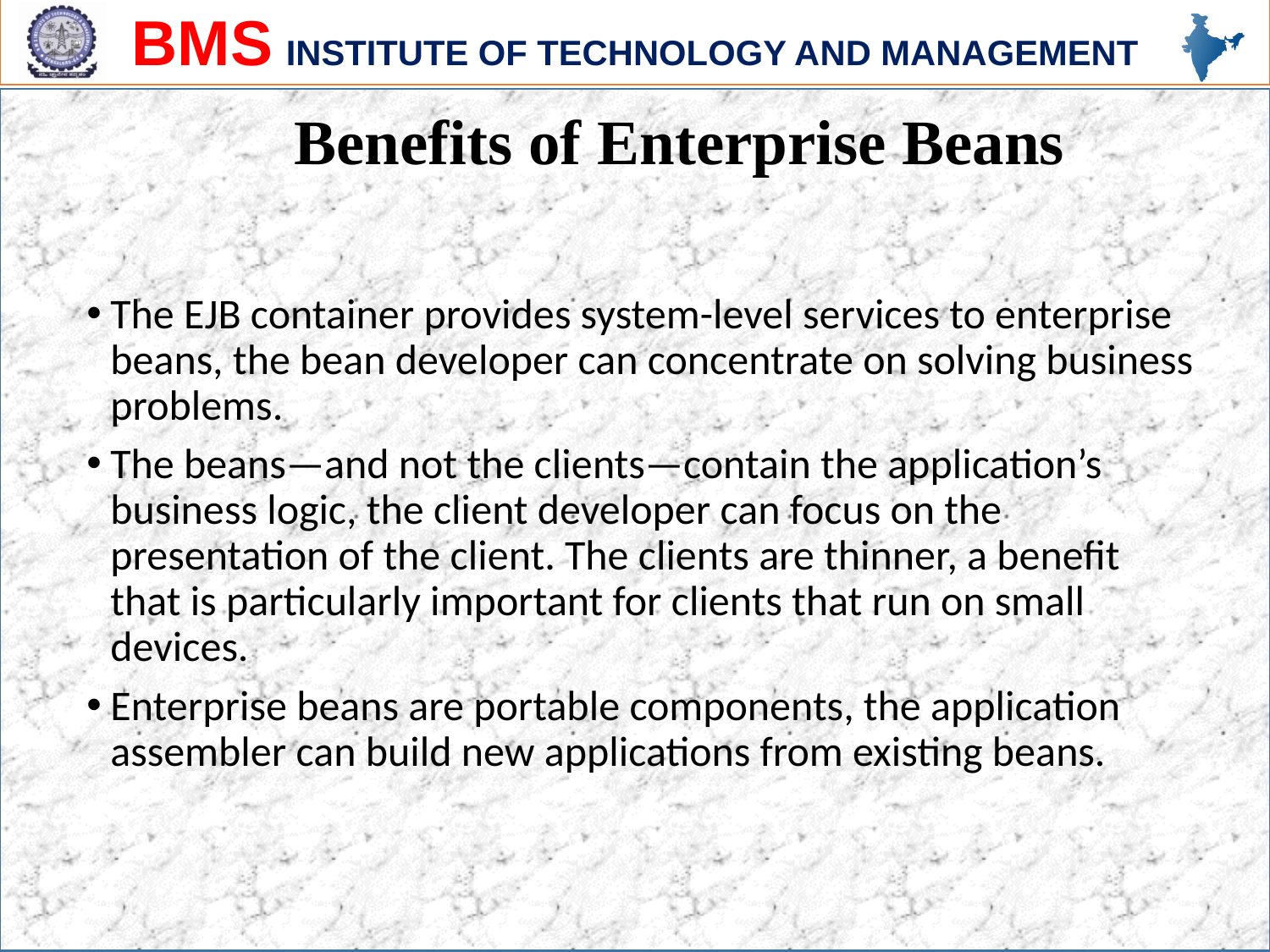

Benefits of Enterprise Beans
The EJB container provides system-level services to enterprise beans, the bean developer can concentrate on solving business problems.
The beans—and not the clients—contain the application’s business logic, the client developer can focus on the presentation of the client. The clients are thinner, a benefit that is particularly important for clients that run on small devices.
Enterprise beans are portable components, the application assembler can build new applications from existing beans.